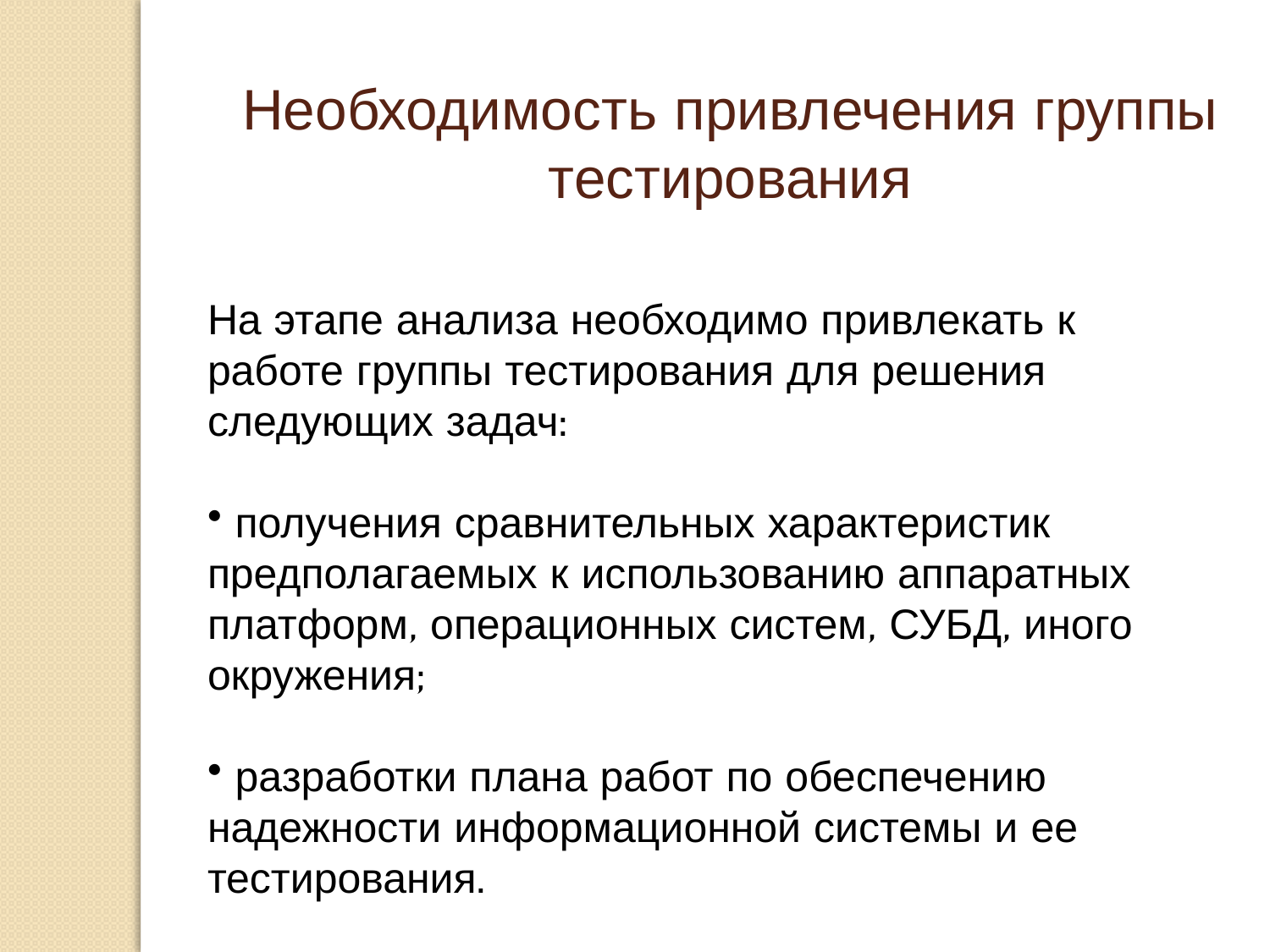

Необходимость привлечения группы тестирования
На этапе анализа необходимо привлекать к работе группы тестирования для решения следующих задач:

 получения сравнительных характеристик предполагаемых к использованию аппаратных платформ, операционных систем, СУБД, иного окружения;

 разработки плана работ по обеспечению надежности информационной системы и ее тестирования.